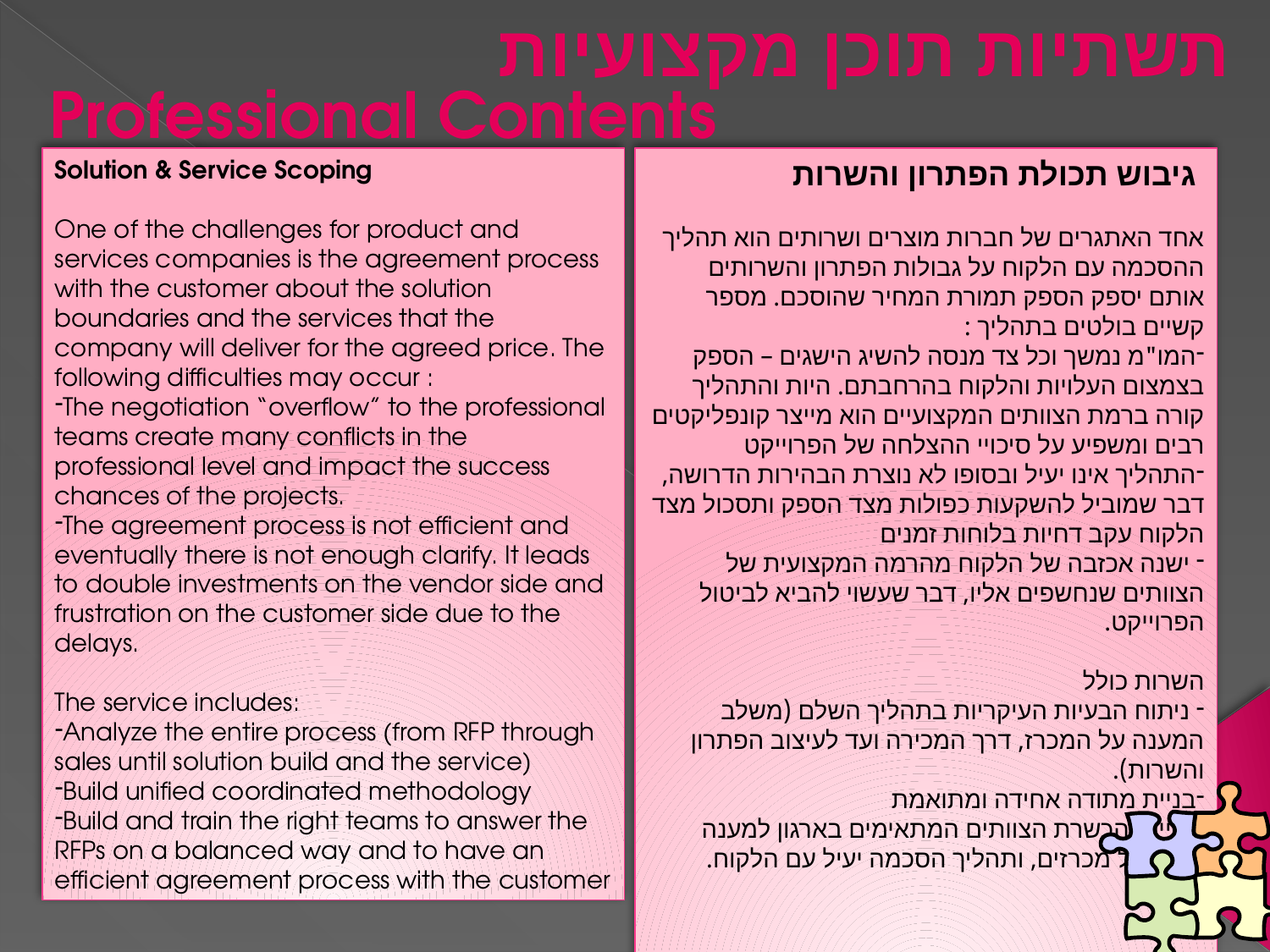

תשתיות תוכן מקצועיות
Professional Contents
Solution & Service Scoping

One of the challenges for product and services companies is the agreement process with the customer about the solution boundaries and the services that the company will deliver for the agreed price. The following difficulties may occur :
The negotiation “overflow” to the professional teams create many conflicts in the professional level and impact the success chances of the projects.
The agreement process is not efficient and eventually there is not enough clarify. It leads to double investments on the vendor side and frustration on the customer side due to the delays.

The service includes:
Analyze the entire process (from RFP through sales until solution build and the service)
Build unified coordinated methodology
Build and train the right teams to answer the RFPs on a balanced way and to have an efficient agreement process with the customer
 גיבוש תכולת הפתרון והשרות

אחד האתגרים של חברות מוצרים ושרותים הוא תהליך ההסכמה עם הלקוח על גבולות הפתרון והשרותים אותם יספק הספק תמורת המחיר שהוסכם. מספר קשיים בולטים בתהליך :
המו"מ נמשך וכל צד מנסה להשיג הישגים – הספק בצמצום העלויות והלקוח בהרחבתם. היות והתהליך קורה ברמת הצוותים המקצועיים הוא מייצר קונפליקטים רבים ומשפיע על סיכויי ההצלחה של הפרוייקט
התהליך אינו יעיל ובסופו לא נוצרת הבהירות הדרושה, דבר שמוביל להשקעות כפולות מצד הספק ותסכול מצד הלקוח עקב דחיות בלוחות זמנים
 ישנה אכזבה של הלקוח מהרמה המקצועית של הצוותים שנחשפים אליו, דבר שעשוי להביא לביטול הפרוייקט.

השרות כולל
 ניתוח הבעיות העיקריות בתהליך השלם (משלב המענה על המכרז, דרך המכירה ועד לעיצוב הפתרון והשרות).
בניית מתודה אחידה ומתואמת
בניית והכשרת הצוותים המתאימים בארגון למענה מאוזן על מכרזים, ותהליך הסכמה יעיל עם הלקוח.